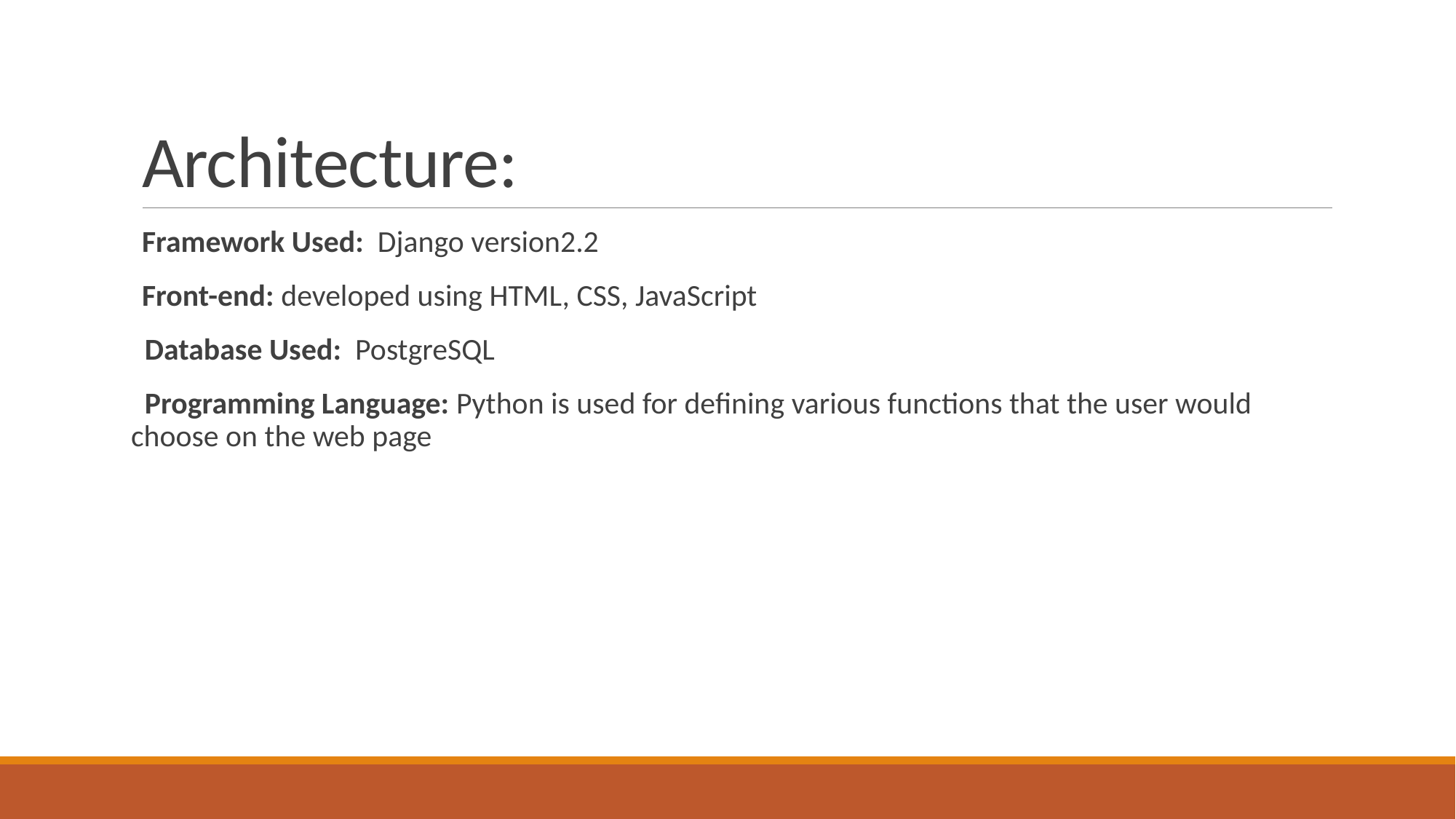

# Architecture:
Framework Used:  Django version2.2
Front-end: developed using HTML, CSS, JavaScript
  Database Used:  PostgreSQL
  Programming Language: Python is used for defining various functions that the user would choose on the web page